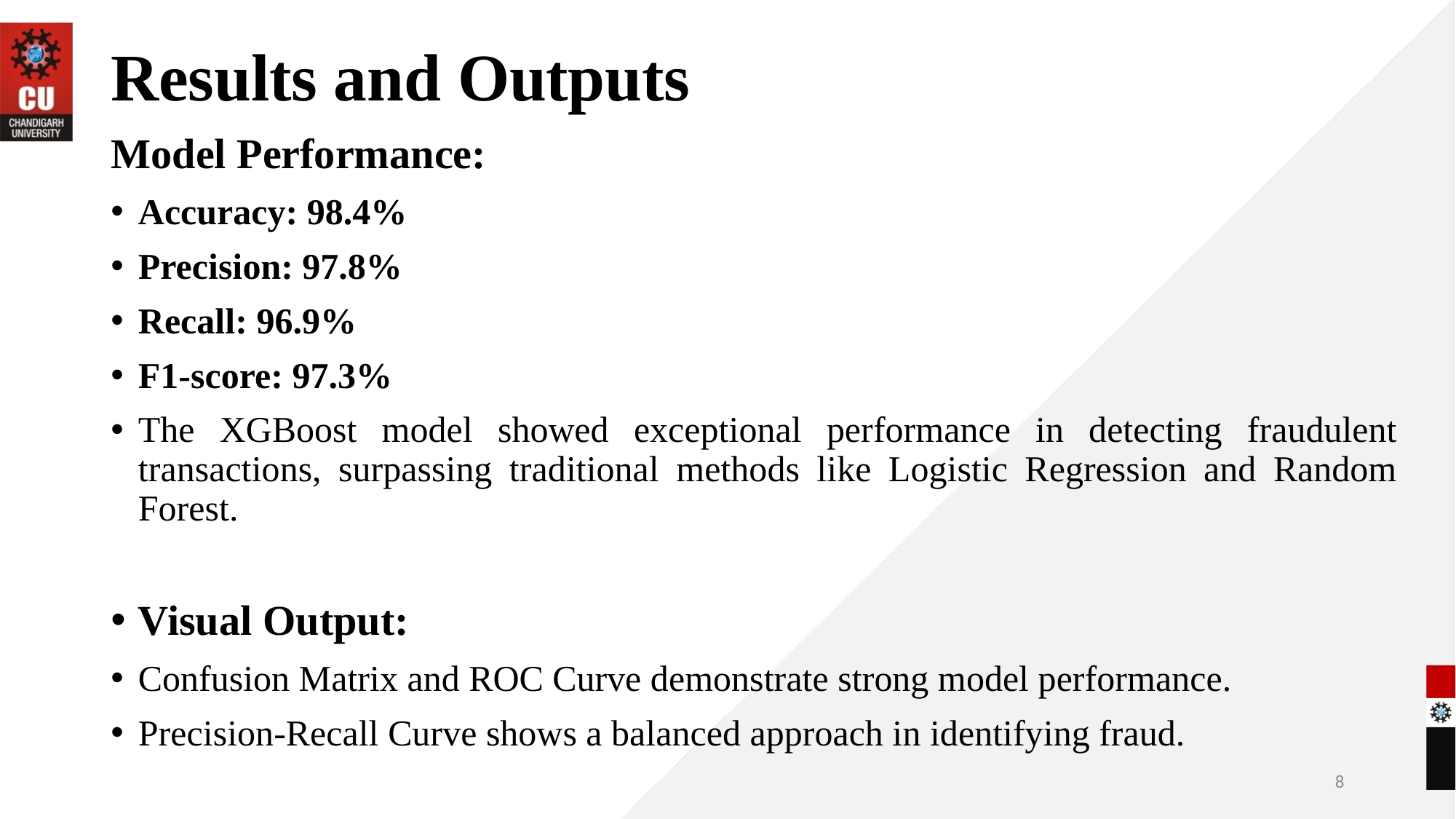

# Results and Outputs
Model Performance:
Accuracy: 98.4%
Precision: 97.8%
Recall: 96.9%
F1-score: 97.3%
The XGBoost model showed exceptional performance in detecting fraudulent transactions, surpassing traditional methods like Logistic Regression and Random Forest.

Visual Output:
Confusion Matrix and ROC Curve demonstrate strong model performance.
Precision-Recall Curve shows a balanced approach in identifying fraud.
8